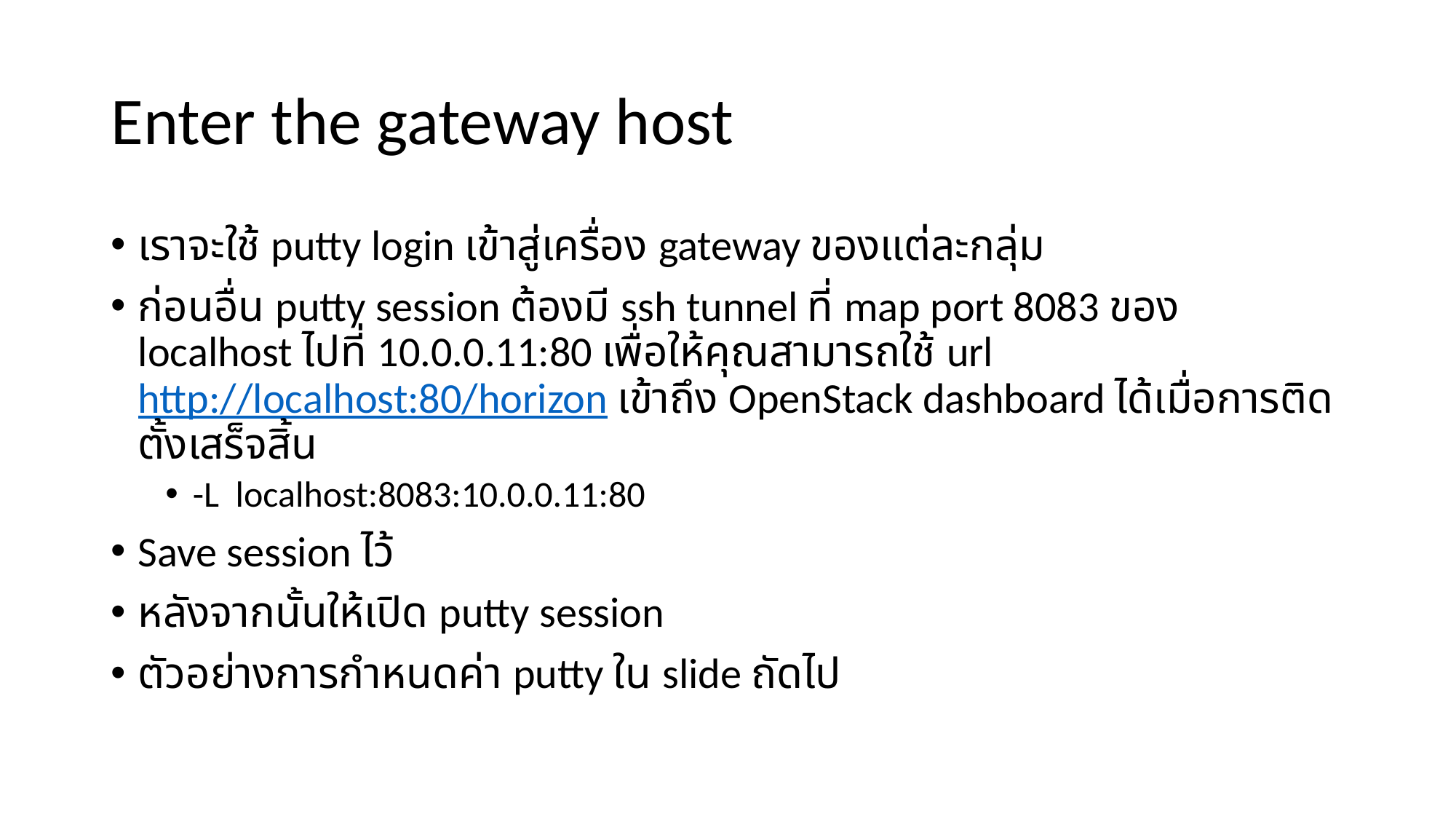

# Enter the gateway host
เราจะใช้ putty login เข้าสู่เครื่อง gateway ของแต่ละกลุ่ม
ก่อนอื่น putty session ต้องมี ssh tunnel ที่ map port 8083 ของ localhost ไปที่ 10.0.0.11:80 เพื่อให้คุณสามารถใช้ url http://localhost:80/horizon เข้าถึง OpenStack dashboard ได้เมื่อการติดตั้งเสร็จสิ้น
-L  localhost:8083:10.0.0.11:80
Save session ไว้
หลังจากนั้นให้เปิด putty session
ตัวอย่างการกำหนดค่า putty ใน slide ถัดไป